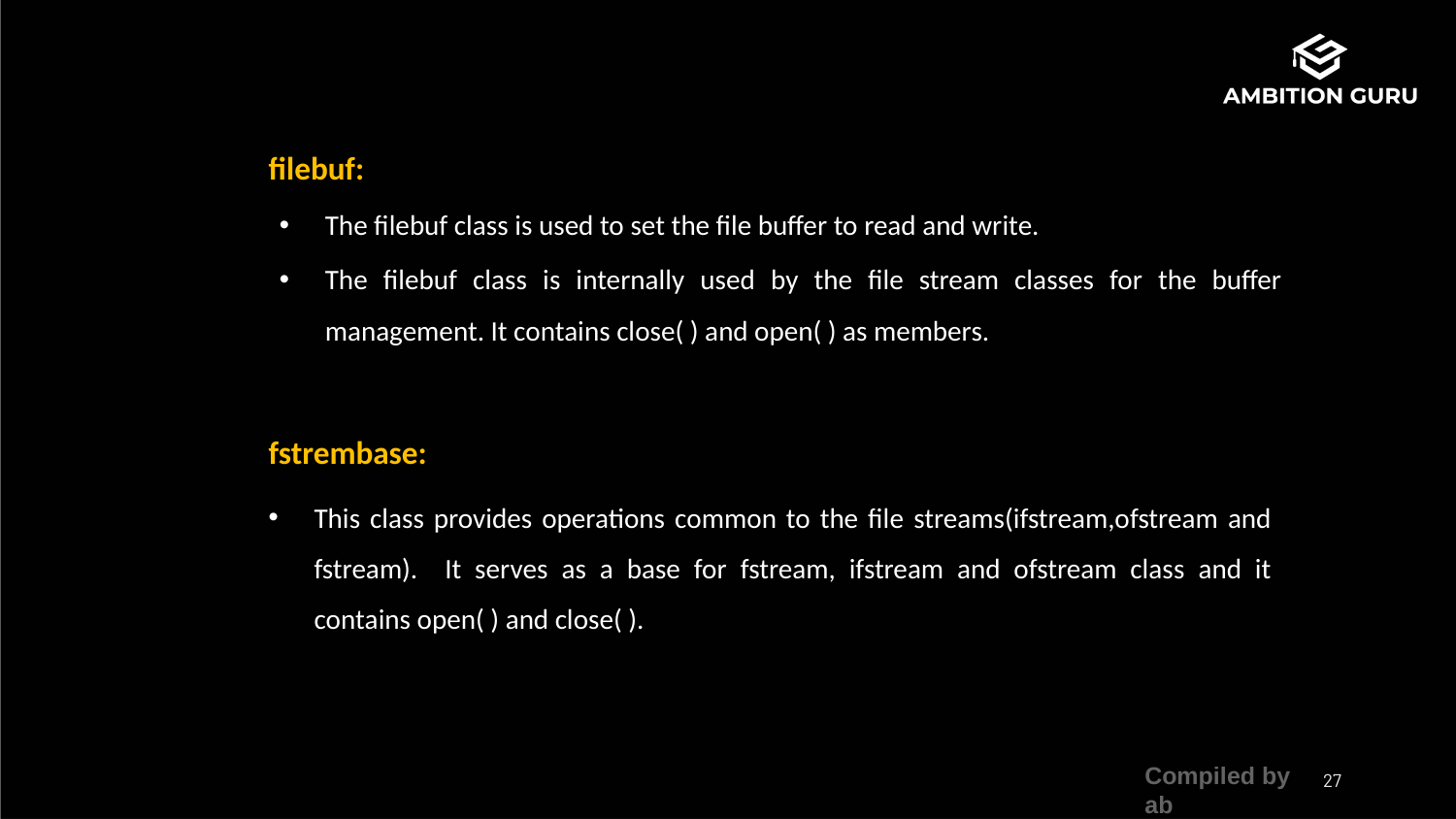

filebuf:
The filebuf class is used to set the file buffer to read and write.
The filebuf class is internally used by the file stream classes for the buffer management. It contains close( ) and open( ) as members.

fstrembase:
This class provides operations common to the file streams(ifstream,ofstream and fstream).  It serves as a base for fstream, ifstream and ofstream class and it contains open( ) and close( ).

27